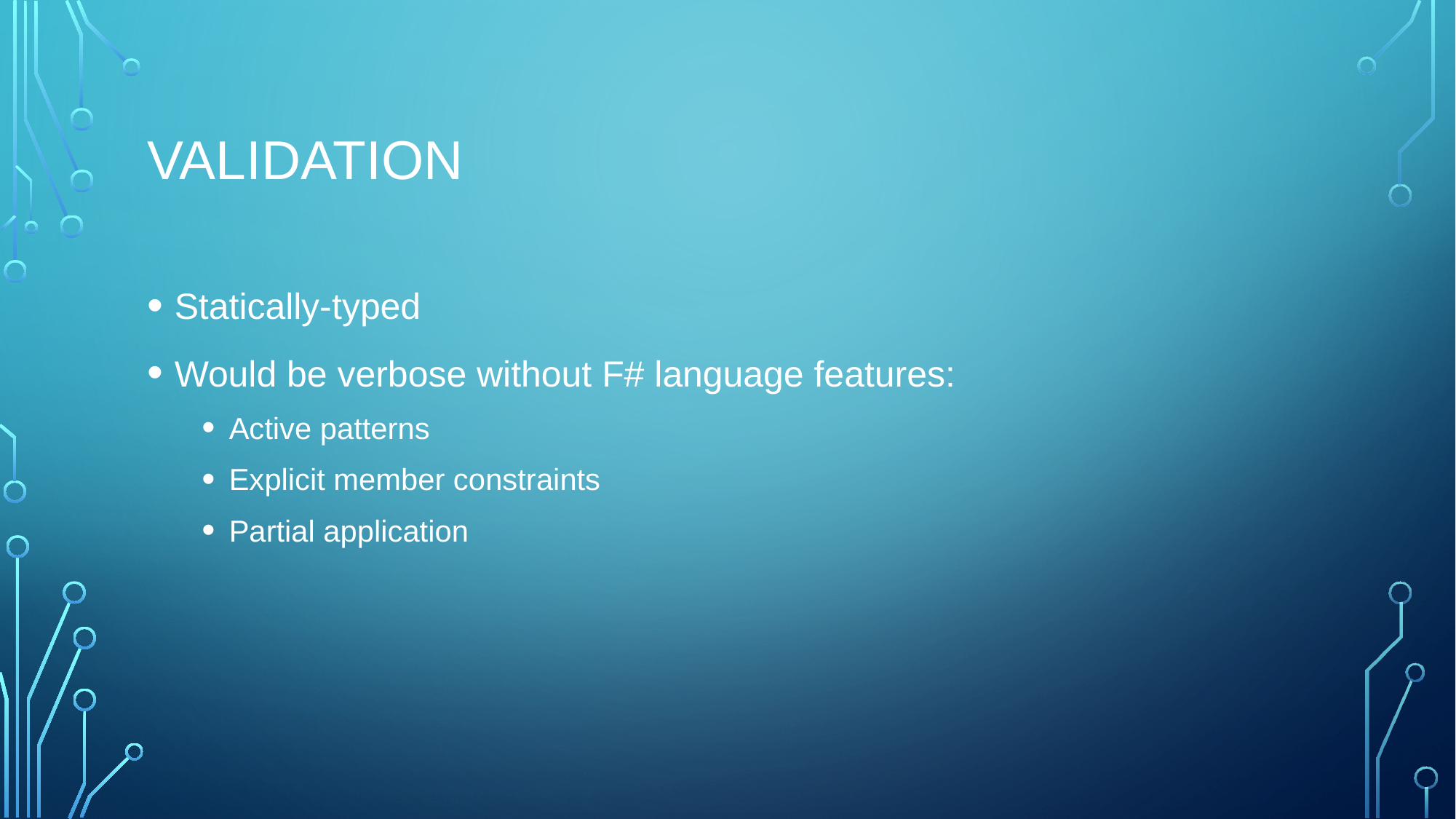

# Validation
Statically-typed
Would be verbose without F# language features:
Active patterns
Explicit member constraints
Partial application